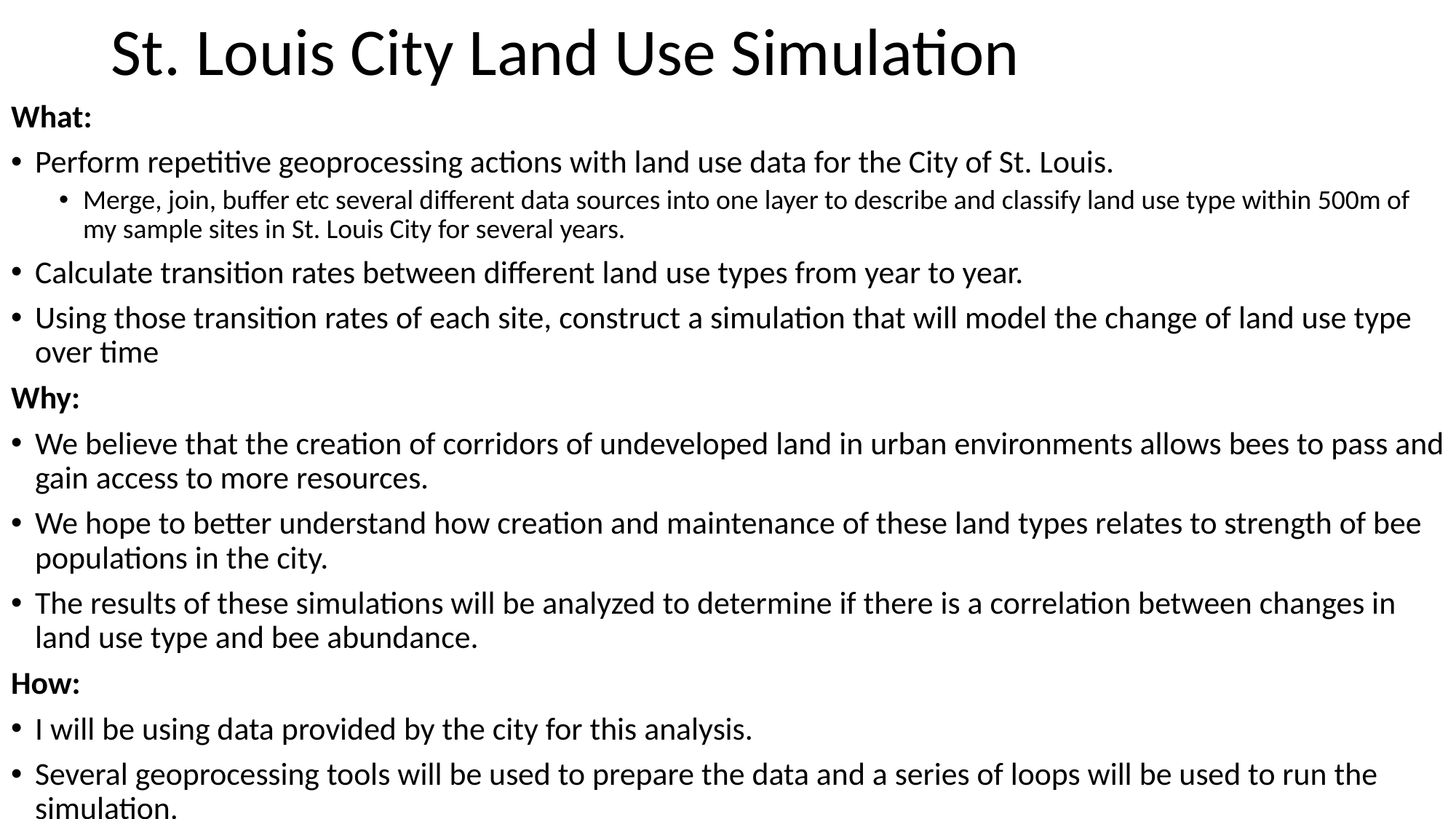

# St. Louis City Land Use Simulation
What:
Perform repetitive geoprocessing actions with land use data for the City of St. Louis.
Merge, join, buffer etc several different data sources into one layer to describe and classify land use type within 500m of my sample sites in St. Louis City for several years.
Calculate transition rates between different land use types from year to year.
Using those transition rates of each site, construct a simulation that will model the change of land use type over time
Why:
We believe that the creation of corridors of undeveloped land in urban environments allows bees to pass and gain access to more resources.
We hope to better understand how creation and maintenance of these land types relates to strength of bee populations in the city.
The results of these simulations will be analyzed to determine if there is a correlation between changes in land use type and bee abundance.
How:
I will be using data provided by the city for this analysis.
Several geoprocessing tools will be used to prepare the data and a series of loops will be used to run the simulation.